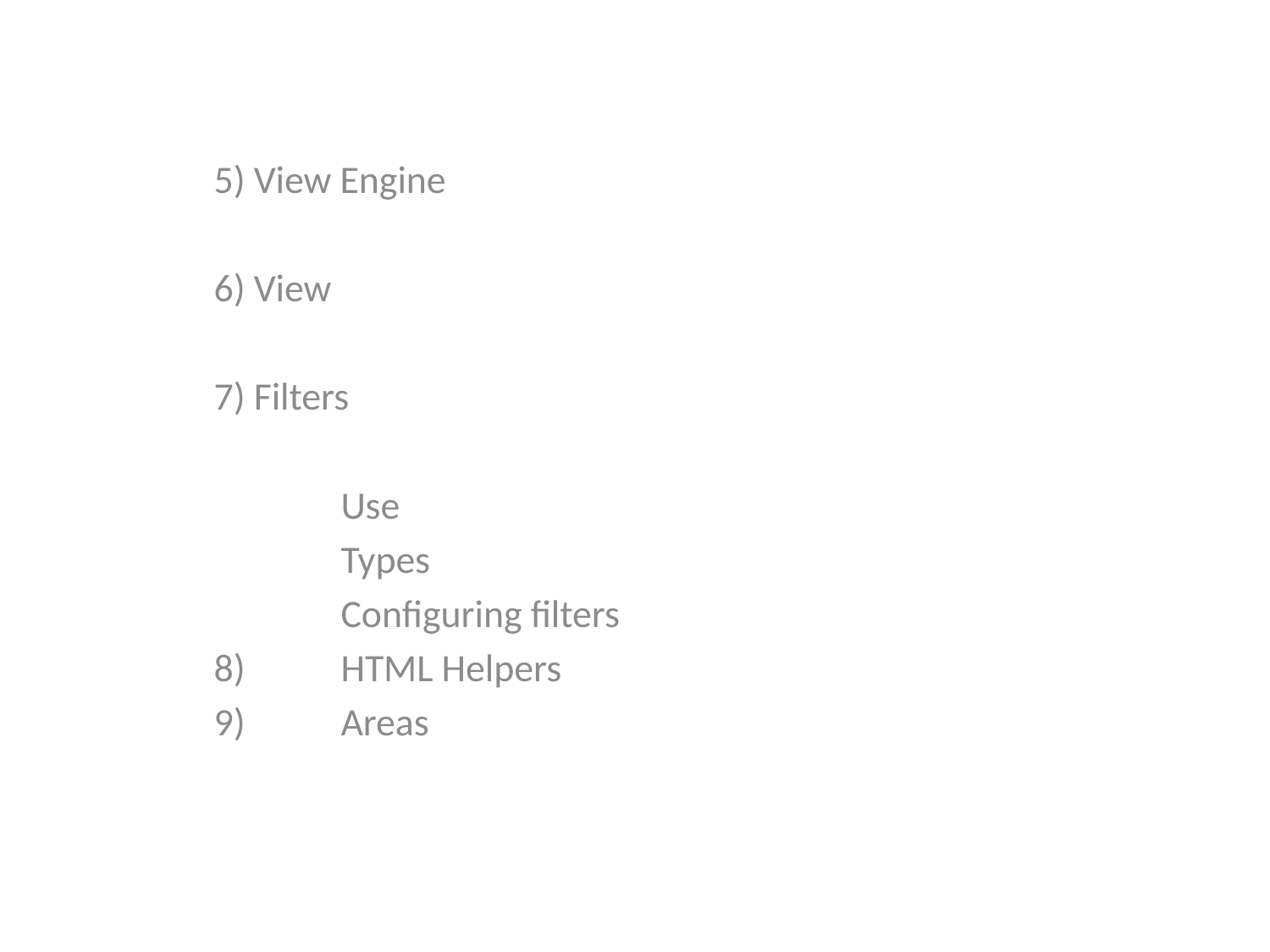

5) View Engine

6) View

7) Filters

	Use
	Types
	Configuring filters
8)	HTML Helpers
9) 	Areas